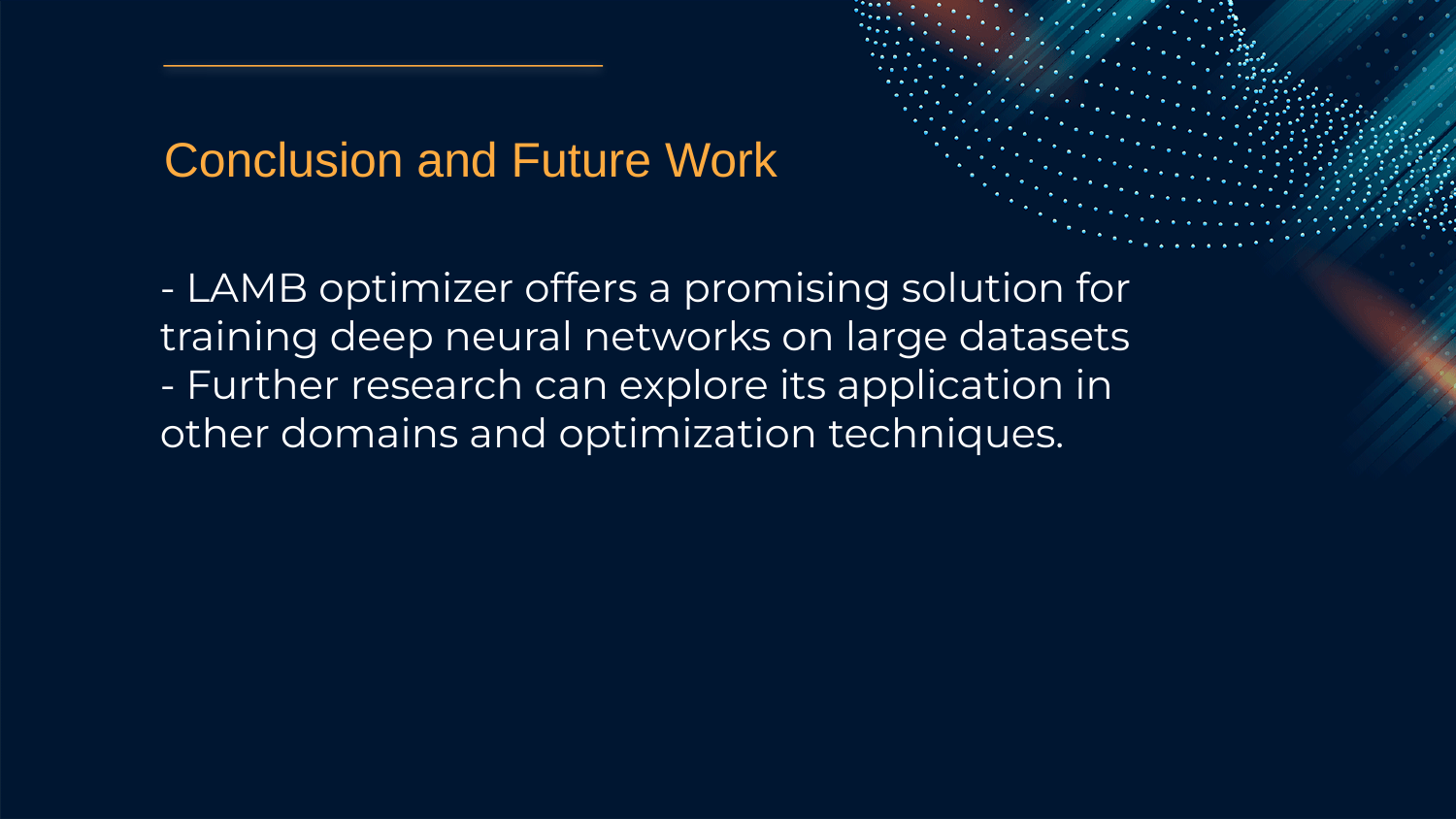

Conclusion and Future Work

- LAMB optimizer offers a promising solution for training deep neural networks on large datasets
- Further research can explore its application in other domains and optimization techniques.